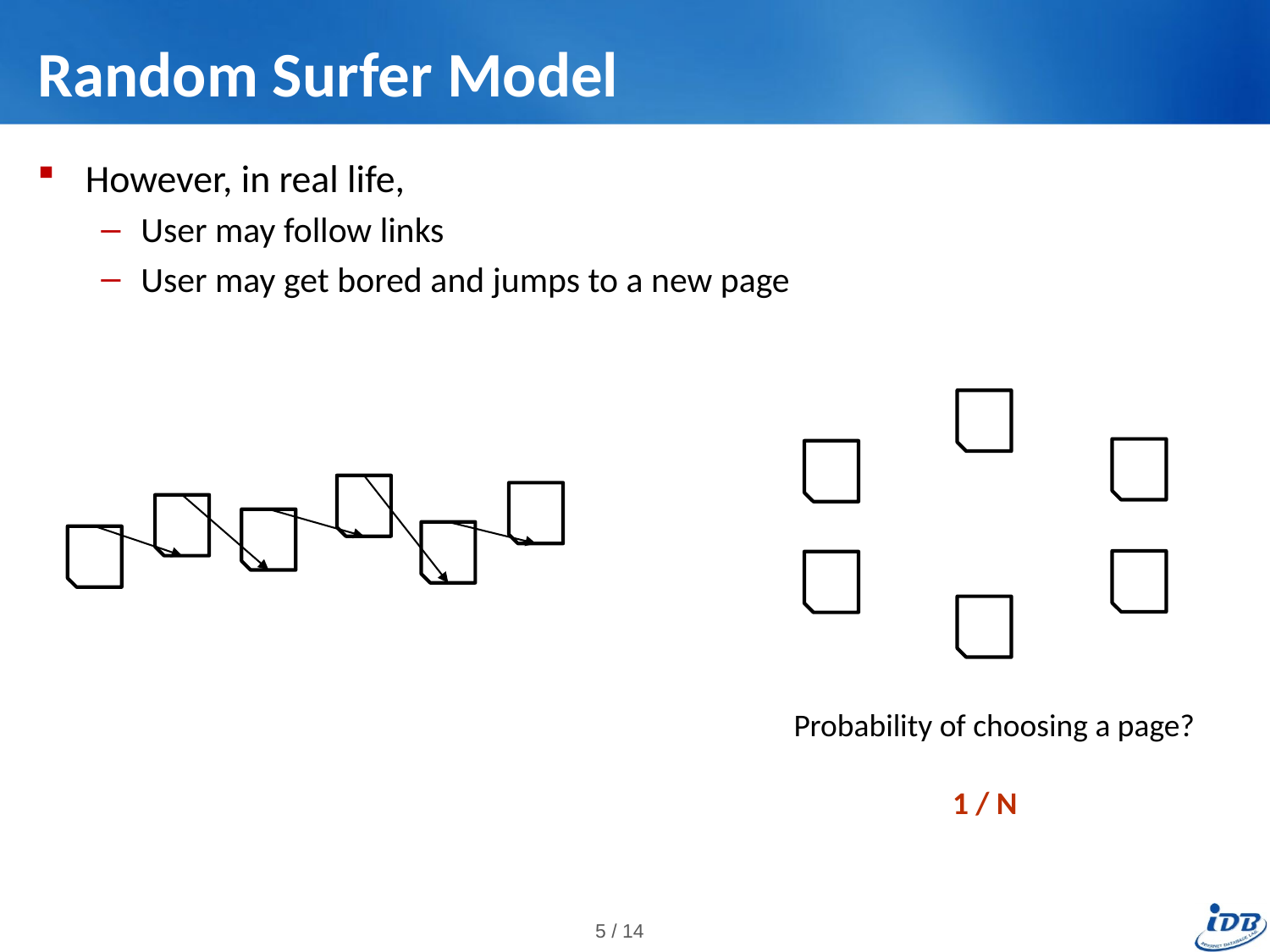

# Random Surfer Model
However, in real life,
User may follow links
User may get bored and jumps to a new page

Probability of choosing a page?
1 / N